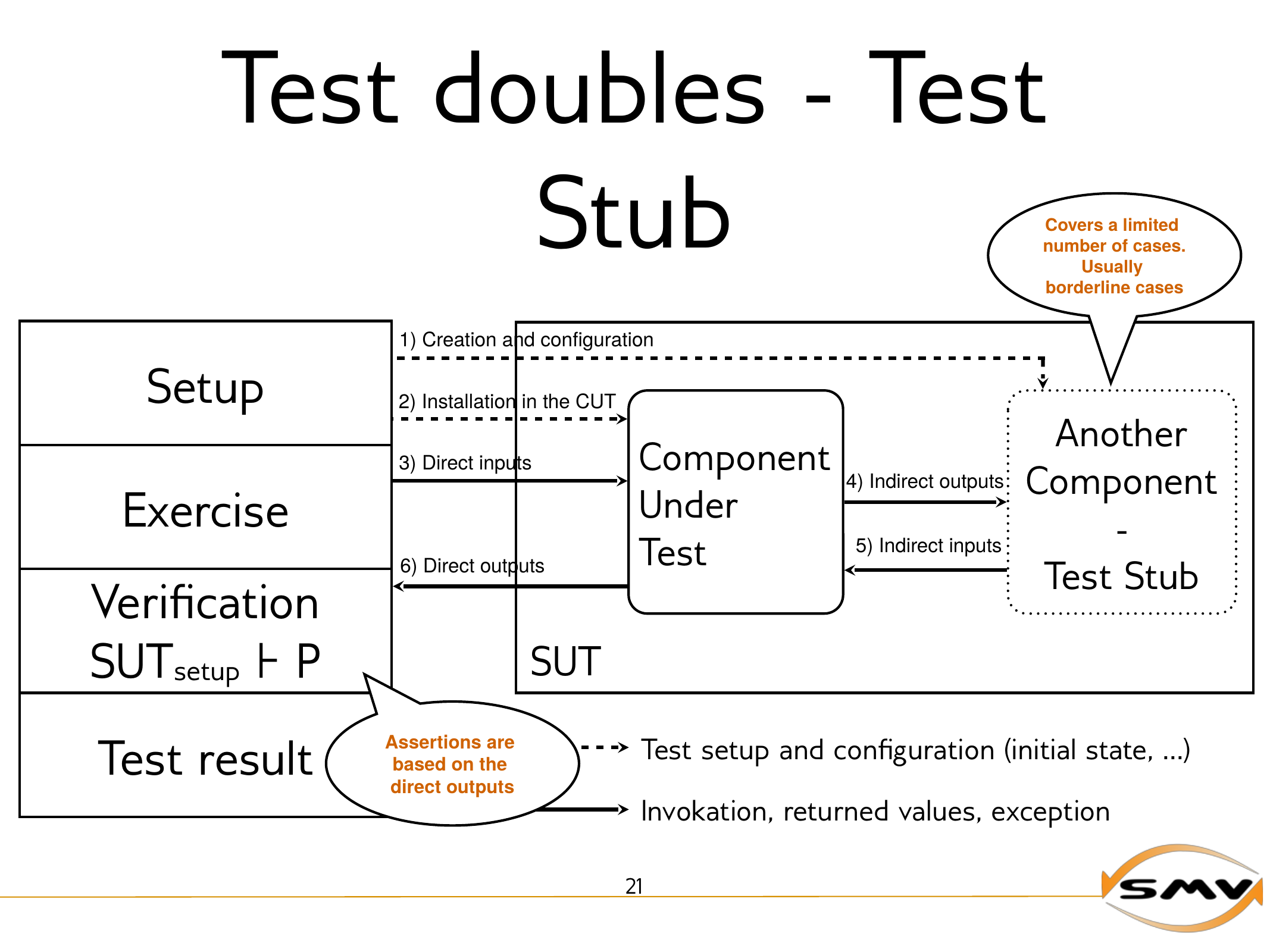

# Test doubles - Test Stub
Covers a limited
number of cases. Usually
borderline cases
Setup
1) Creation and configuration

2) Installation in the CUT

Component
Under
Test
Another
Component
-
Test Stub
Exercise
3) Direct inputs

4) Indirect outputs

5) Indirect inputs

6) Direct outputs

Verification
SUTsetup ⊦ P
SUT
Test result
Assertions are
based on the
direct outputs
Test setup and configuration (initial state, ...)

Invokation, returned values, exception

21
Oracle